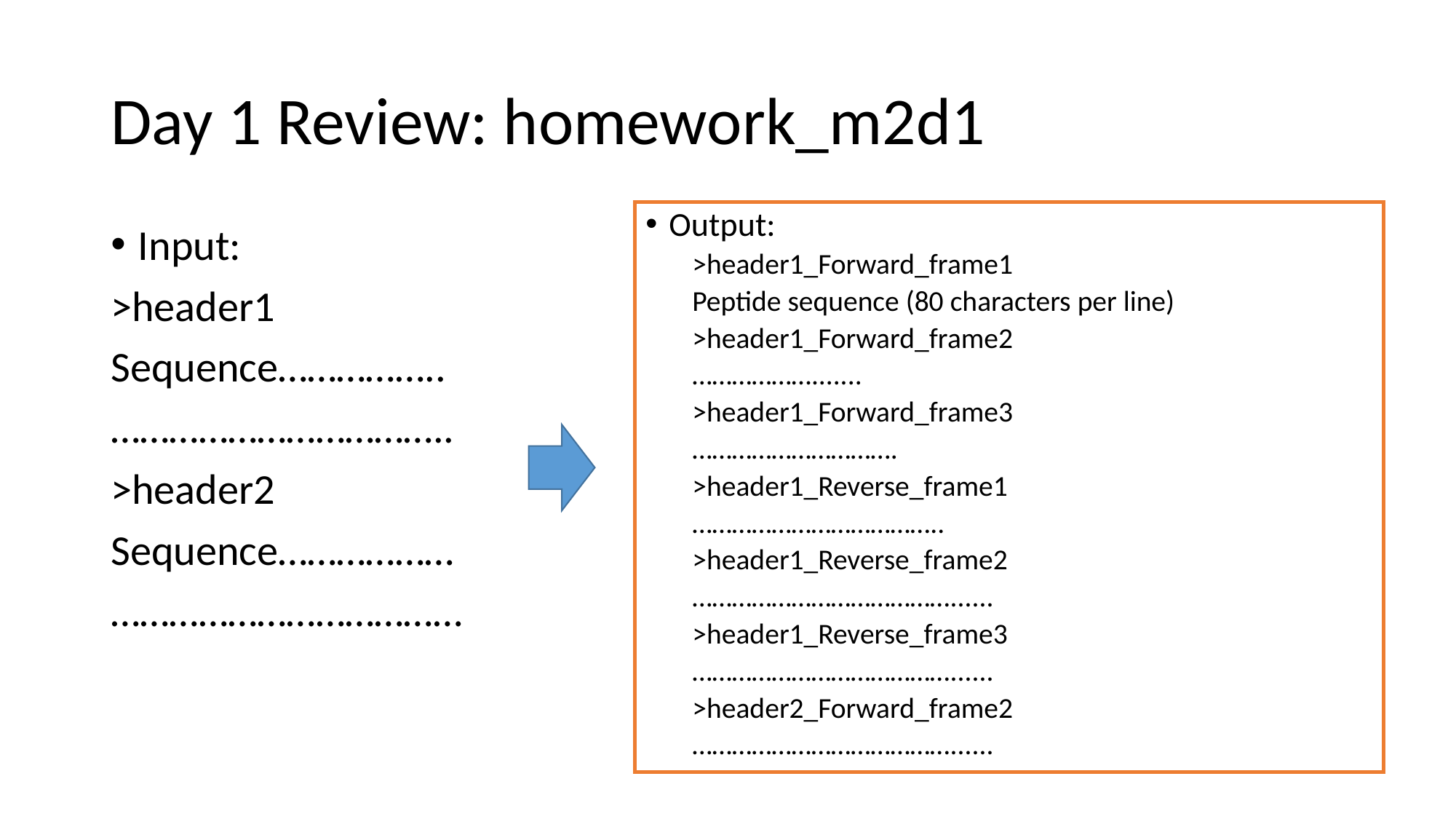

# Day 1 Review: homework_m2d1
Output:
>header1_Forward_frame1
Peptide sequence (80 characters per line)
>header1_Forward_frame2
……………….......
>header1_Forward_frame3
………………………….
>header1_Reverse_frame1
………………………………..
>header1_Reverse_frame2
…………………………………......
>header1_Reverse_frame3
…………………………………......
>header2_Forward_frame2
…………………………………......
Input:
>header1
Sequence……………..
……………………………..
>header2
Sequence………………
………………………………